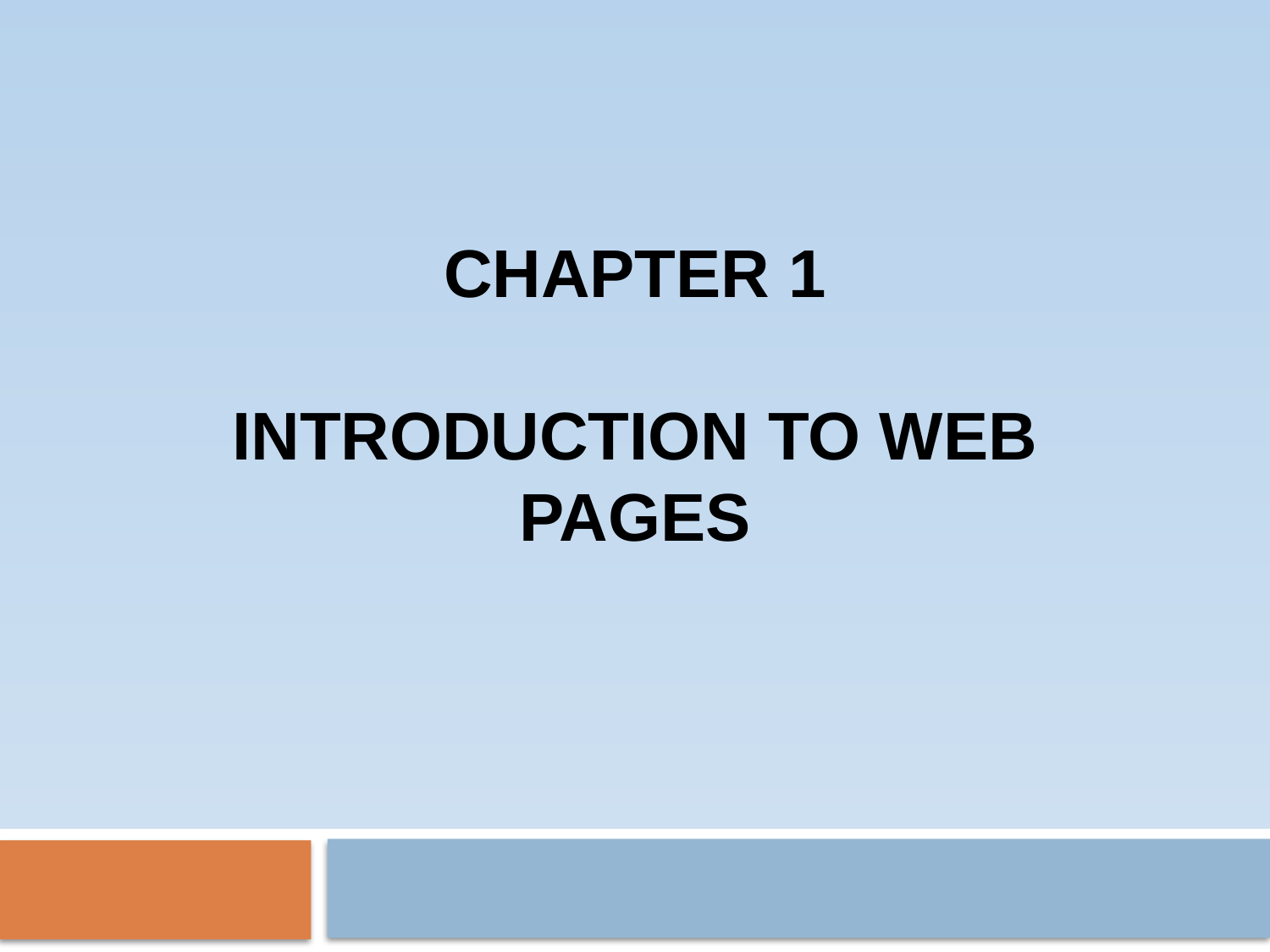

# Chapter 1 Introduction to Web Pages